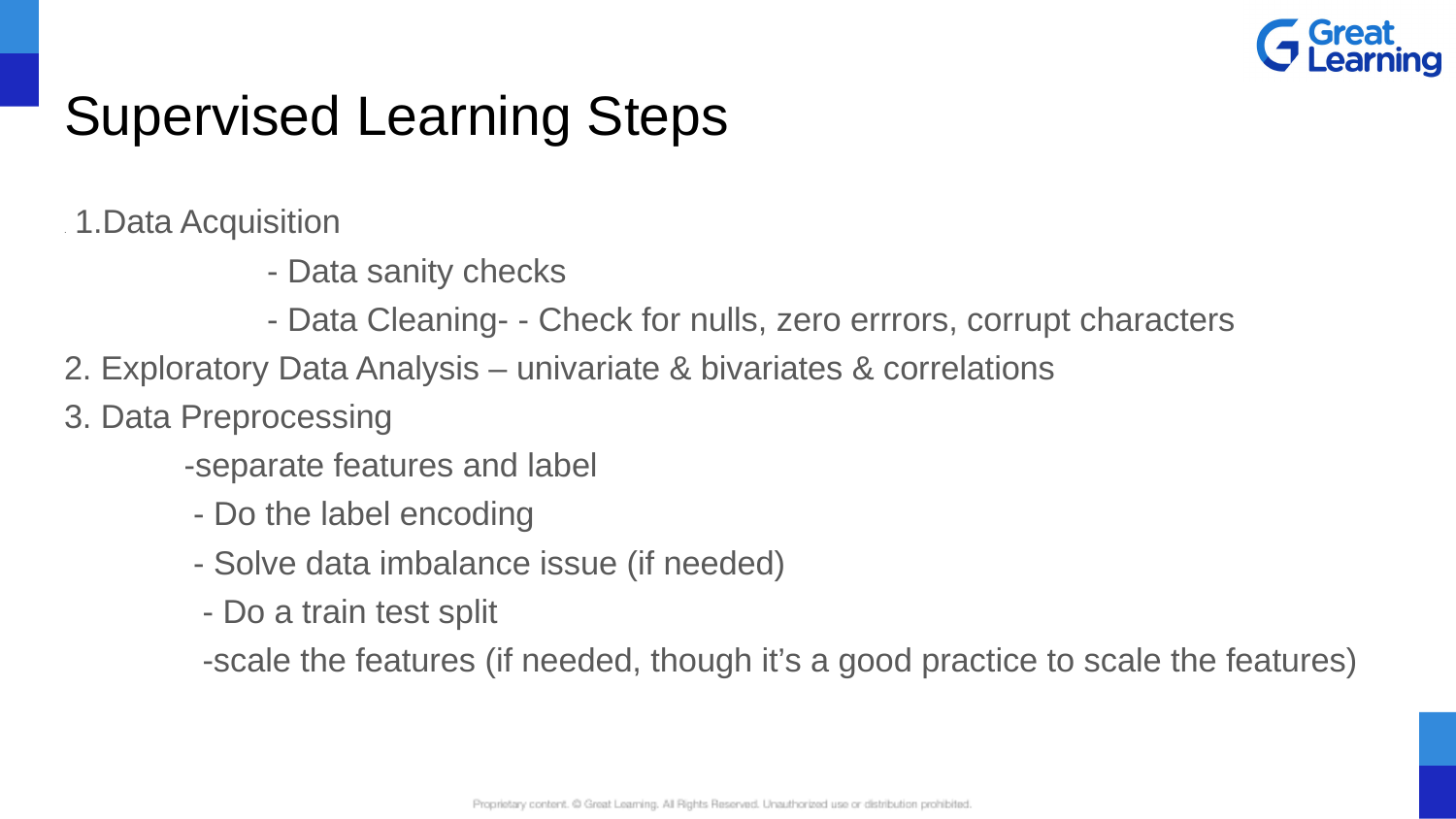

# Supervised Learning Steps
. 1.Data Acquisition
                      - Data sanity checks
                      - Data Cleaning- - Check for nulls, zero errrors, corrupt characters
2. Exploratory Data Analysis – univariate & bivariates & correlations
3. Data Preprocessing
             -separate features and label
              - Do the label encoding
              - Solve data imbalance issue (if needed)
               - Do a train test split
               -scale the features (if needed, though it’s a good practice to scale the features)